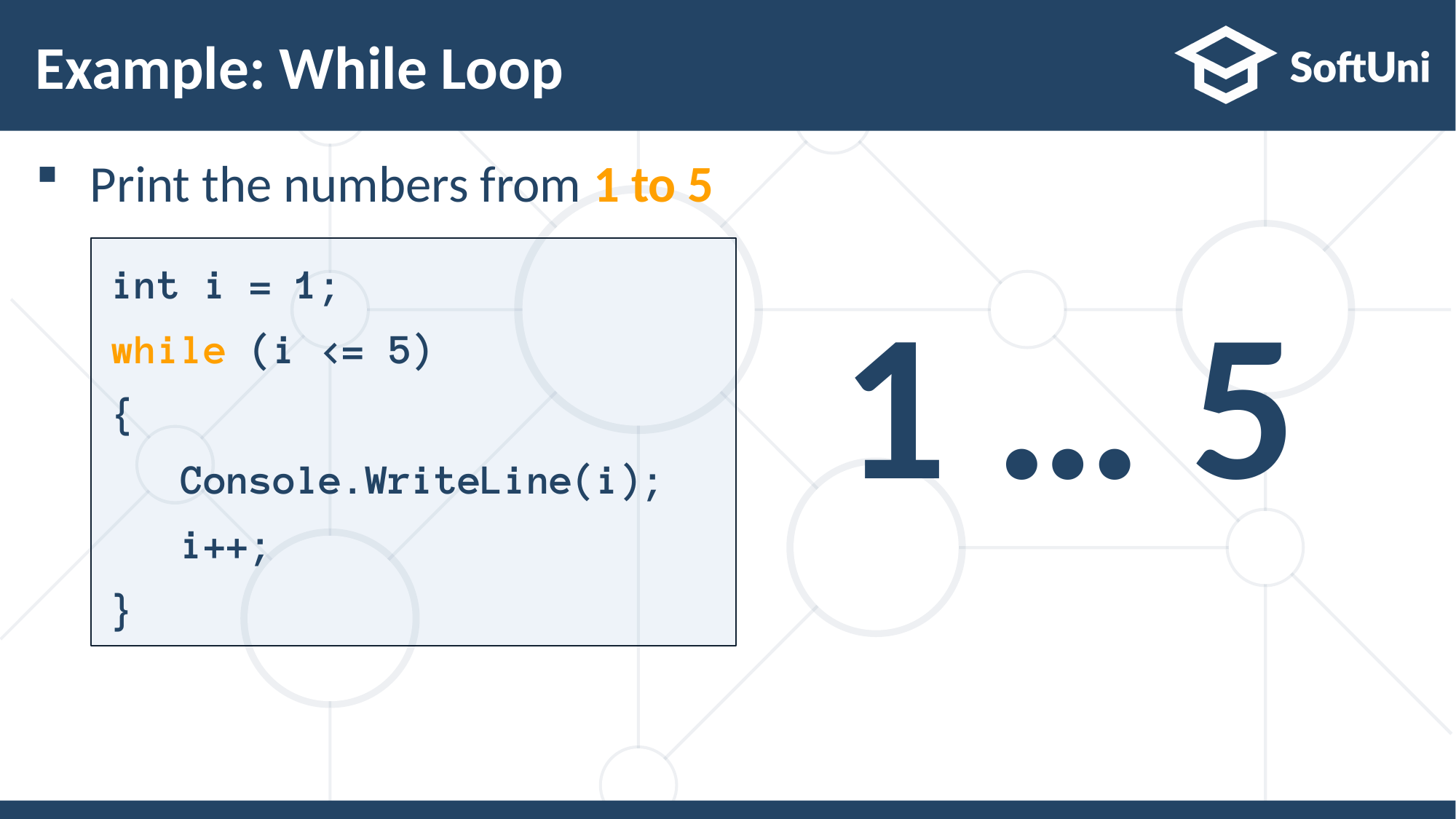

# Example: While Loop
Print the numbers from 1 to 5
int i = 1;
while (i <= 5)
{
   Console.WriteLine(i);
   i++;
}
1 … 5